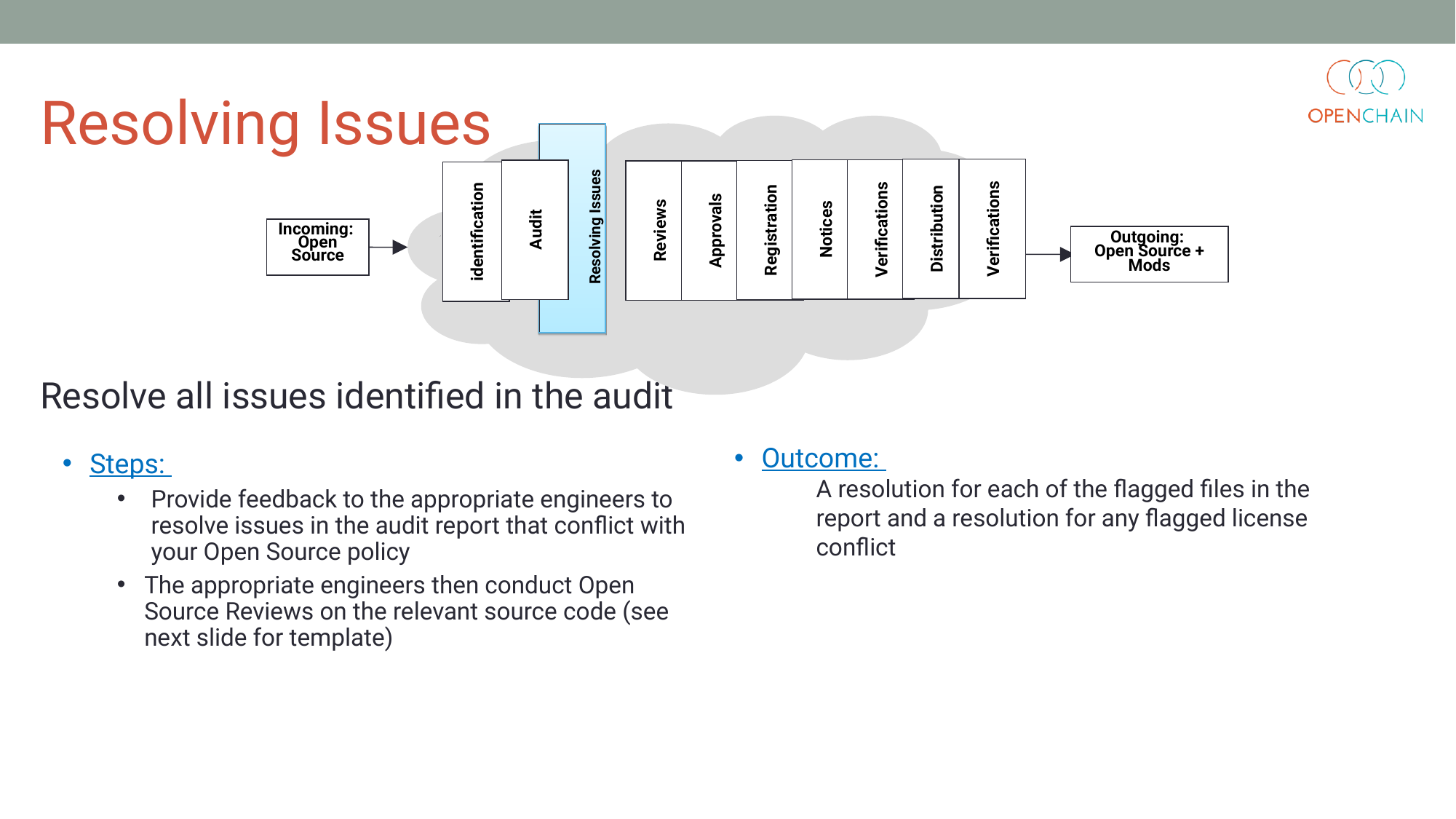

Resolving Issues

Resolving Issues
Distribution
Verifications
Notices
Verifications
Audit
Registration
Reviews
Approvals
identification
Incoming:
Open Source
Outgoing:
Open Source + Mods

Resolve all issues identified in the audit
Outcome:
A resolution for each of the flagged files in the report and a resolution for any flagged license conflict

Steps:
Provide feedback to the appropriate engineers to resolve issues in the audit report that conflict with your Open Source policy
The appropriate engineers then conduct Open Source Reviews on the relevant source code (see next slide for template)